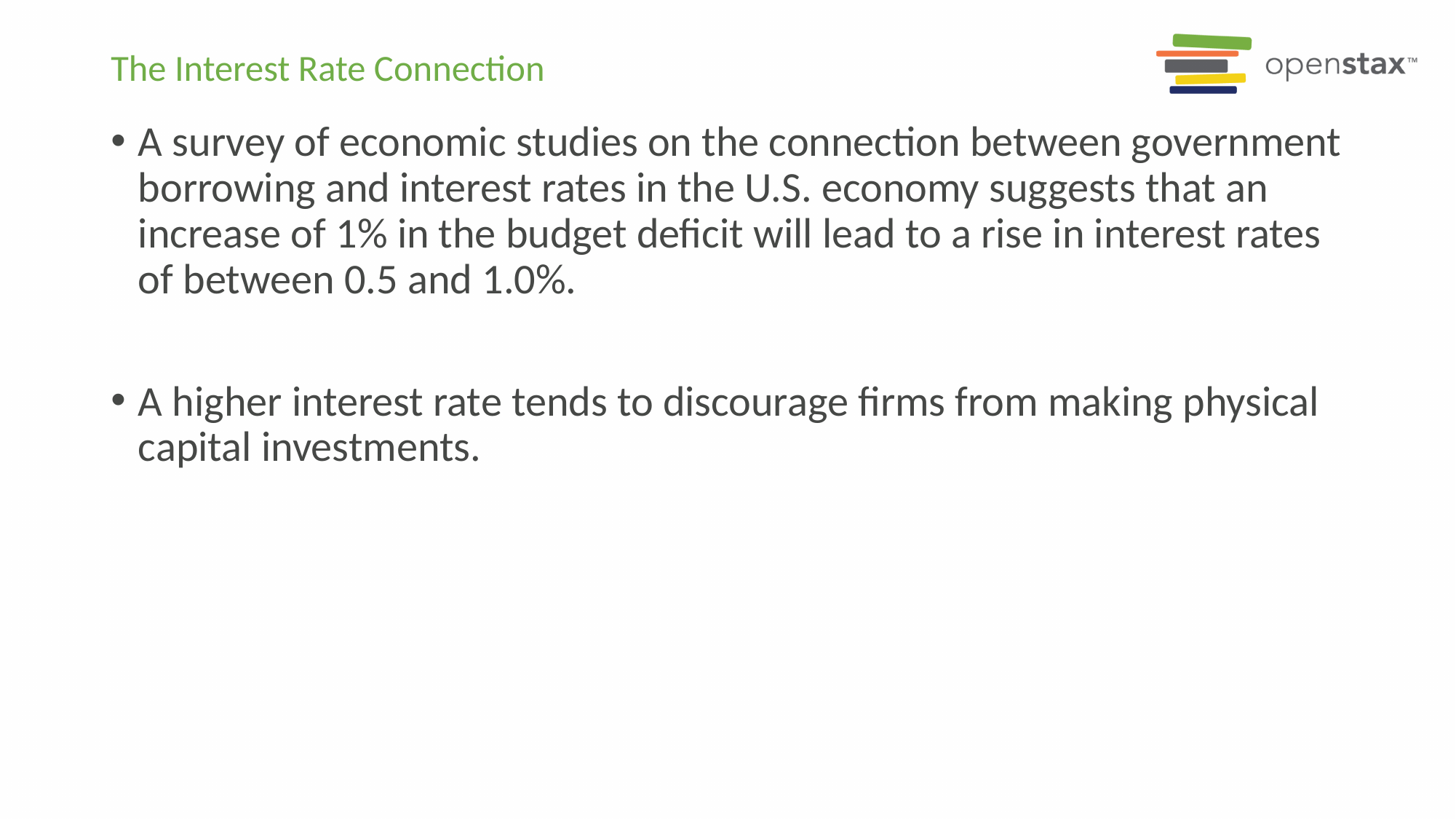

# The Interest Rate Connection
A survey of economic studies on the connection between government borrowing and interest rates in the U.S. economy suggests that an increase of 1% in the budget deficit will lead to a rise in interest rates of between 0.5 and 1.0%.

A higher interest rate tends to discourage firms from making physical capital investments.